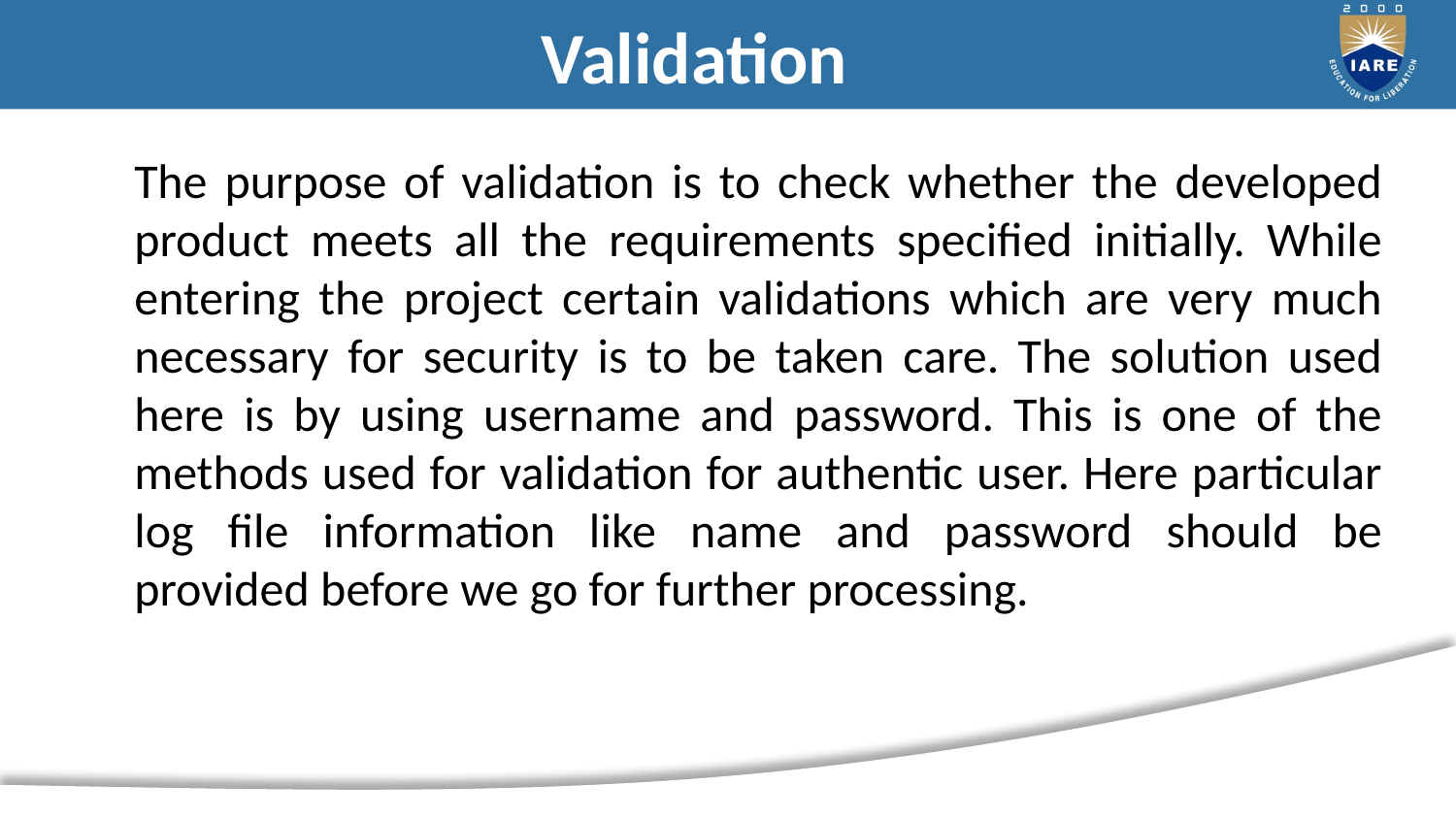

# Validation
	The purpose of validation is to check whether the developed product meets all the requirements specified initially. While entering the project certain validations which are very much necessary for security is to be taken care. The solution used here is by using username and password. This is one of the methods used for validation for authentic user. Here particular log file information like name and password should be provided before we go for further processing.